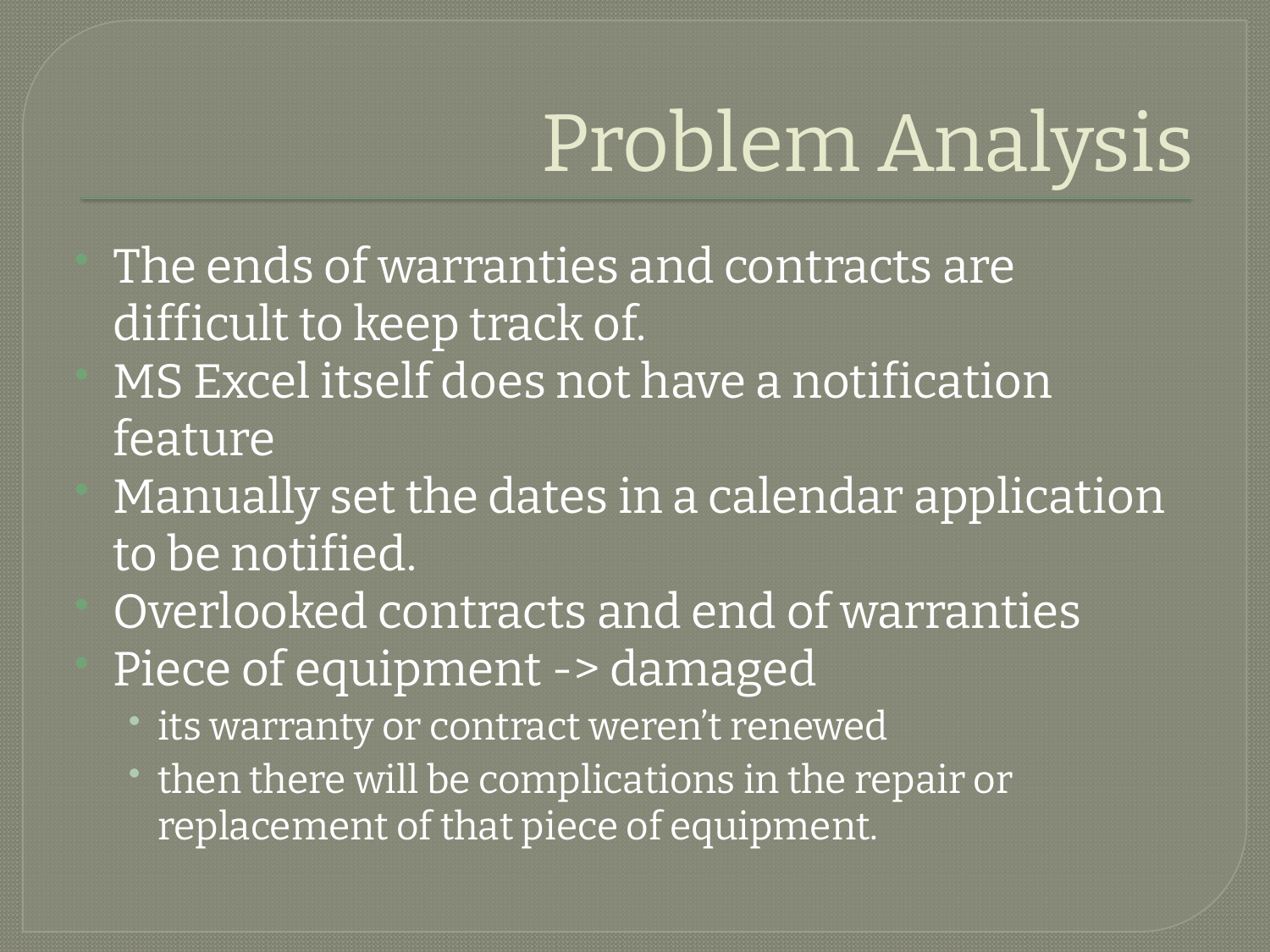

# Problem Analysis
The ends of warranties and contracts are difficult to keep track of.
MS Excel itself does not have a notification feature
Manually set the dates in a calendar application to be notified.
Overlooked contracts and end of warranties
Piece of equipment -> damaged
its warranty or contract weren’t renewed
then there will be complications in the repair or replacement of that piece of equipment.